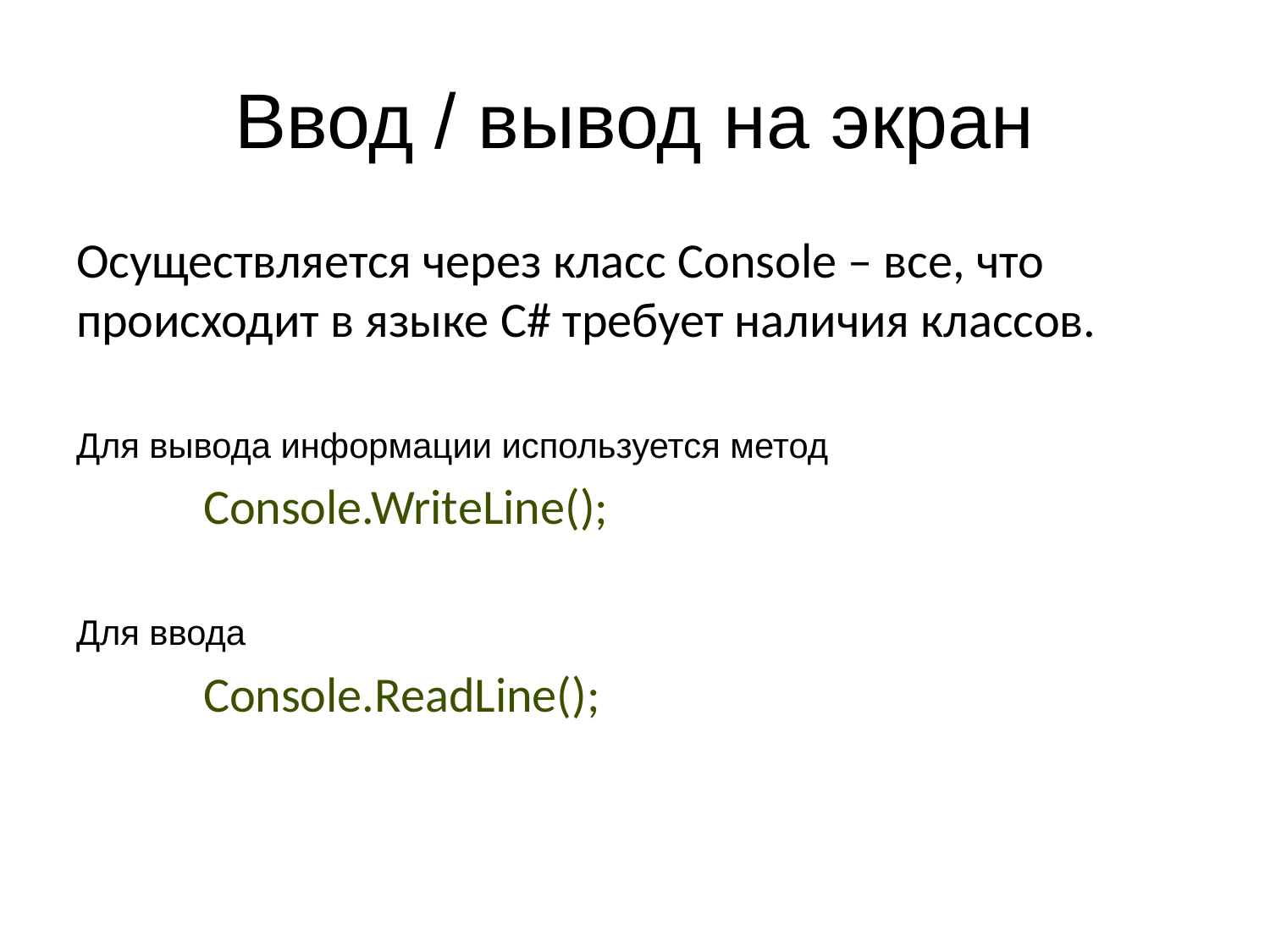

# Ввод / вывод на экран
Осуществляется через класс Console – все, что происходит в языке C# требует наличия классов.

Для вывода информации используется метод
	Console.WriteLine();

Для ввода
	Console.ReadLine();